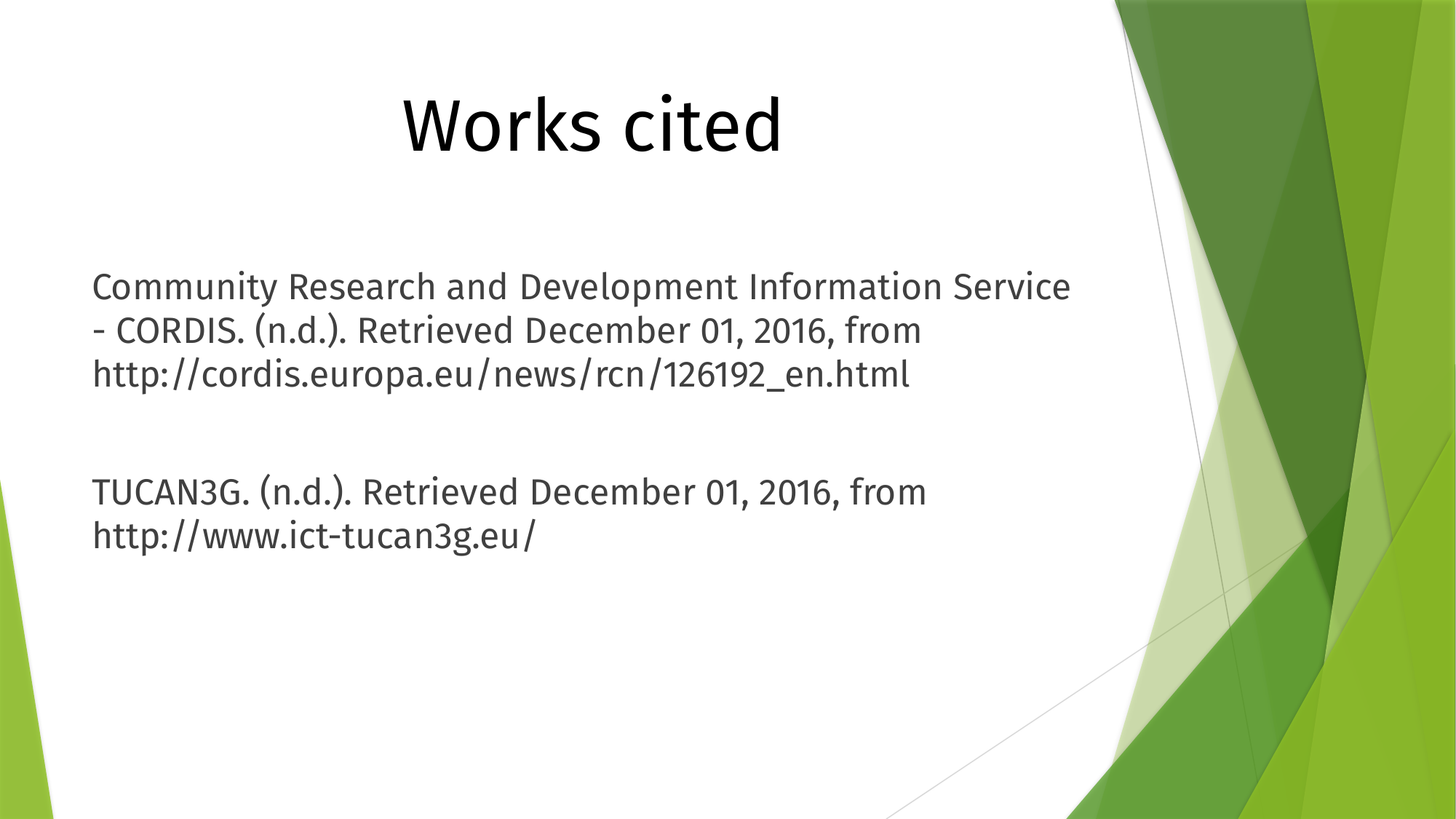

# Works cited
Community Research and Development Information Service - CORDIS. (n.d.). Retrieved December 01, 2016, from http://cordis.europa.eu/news/rcn/126192_en.html

TUCAN3G. (n.d.). Retrieved December 01, 2016, from http://www.ict-tucan3g.eu/